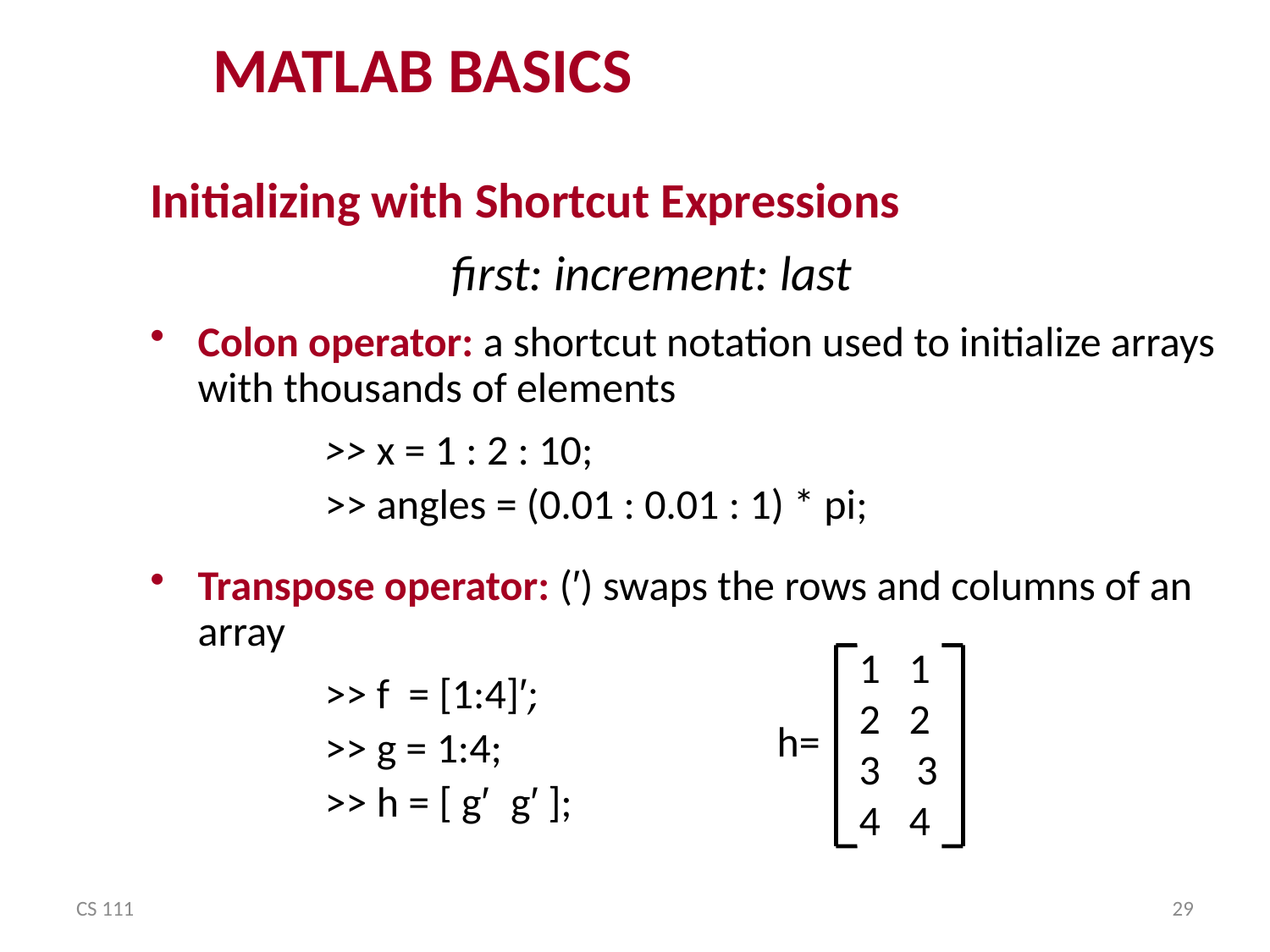

MATLAB BASICS
Initializing with Shortcut Expressions
			first: increment: last
Colon operator: a shortcut notation used to initialize arrays with thousands of elements
		>> x = 1 : 2 : 10;
		>> angles = (0.01 : 0.01 : 1) * pi;

Transpose operator: (′) swaps the rows and columns of an array
		>> f  = [1:4]′;
		>> g = 1:4;
		>> h = [ g′  g′ ];
1   1
2   2
 3
4   4

h=
CS 111
29